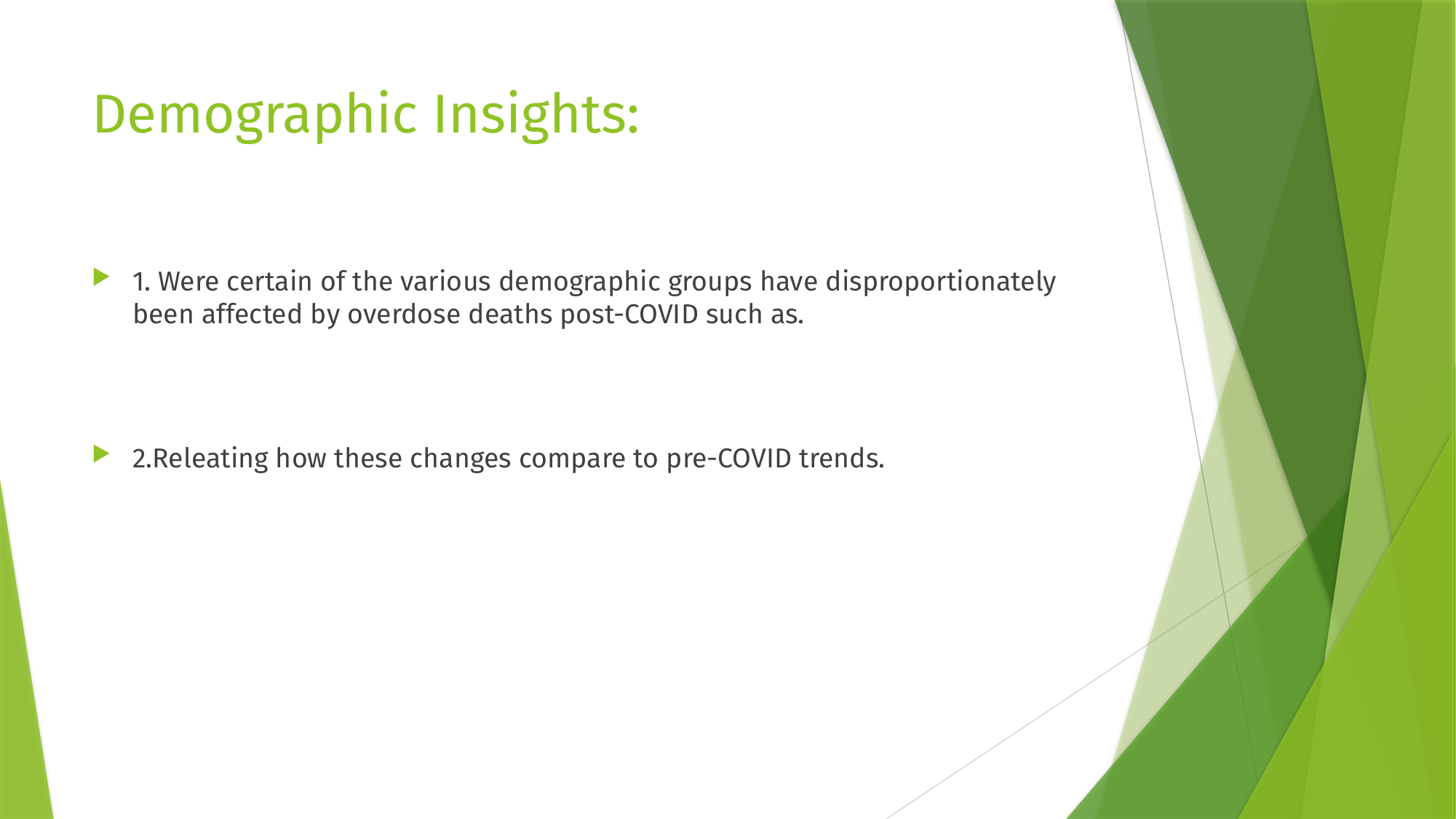

# Demographic Insights:
1. Were certain of the various demographic groups have disproportionately been affected by overdose deaths post-COVID such as.

2.Releating how these changes compare to pre-COVID trends.